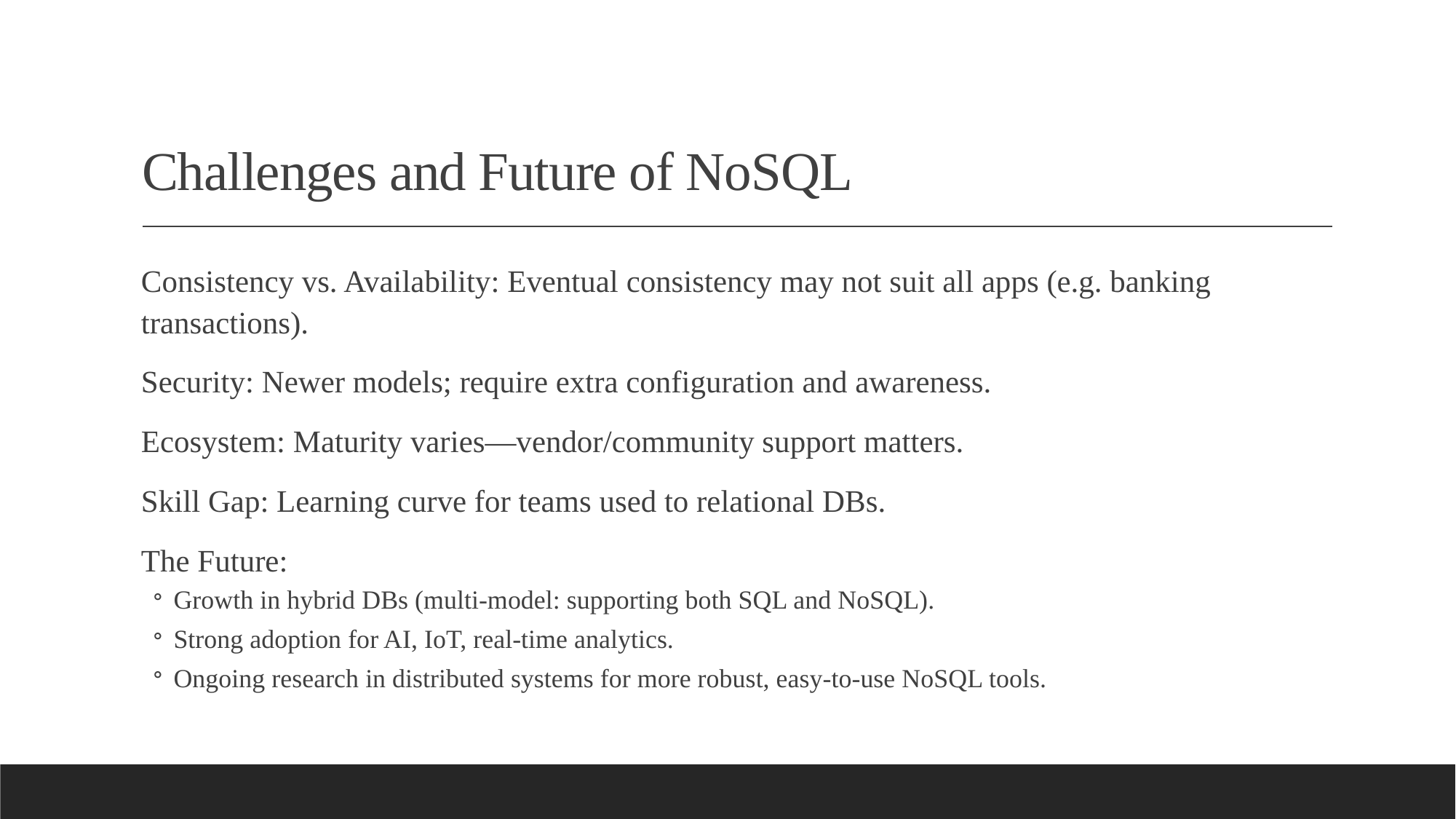

# Challenges and Future of NoSQL
Consistency vs. Availability: Eventual consistency may not suit all apps (e.g. banking transactions).
Security: Newer models; require extra configuration and awareness.
Ecosystem: Maturity varies—vendor/community support matters.
Skill Gap: Learning curve for teams used to relational DBs.
The Future:
Growth in hybrid DBs (multi-model: supporting both SQL and NoSQL).
Strong adoption for AI, IoT, real-time analytics.
Ongoing research in distributed systems for more robust, easy-to-use NoSQL tools.